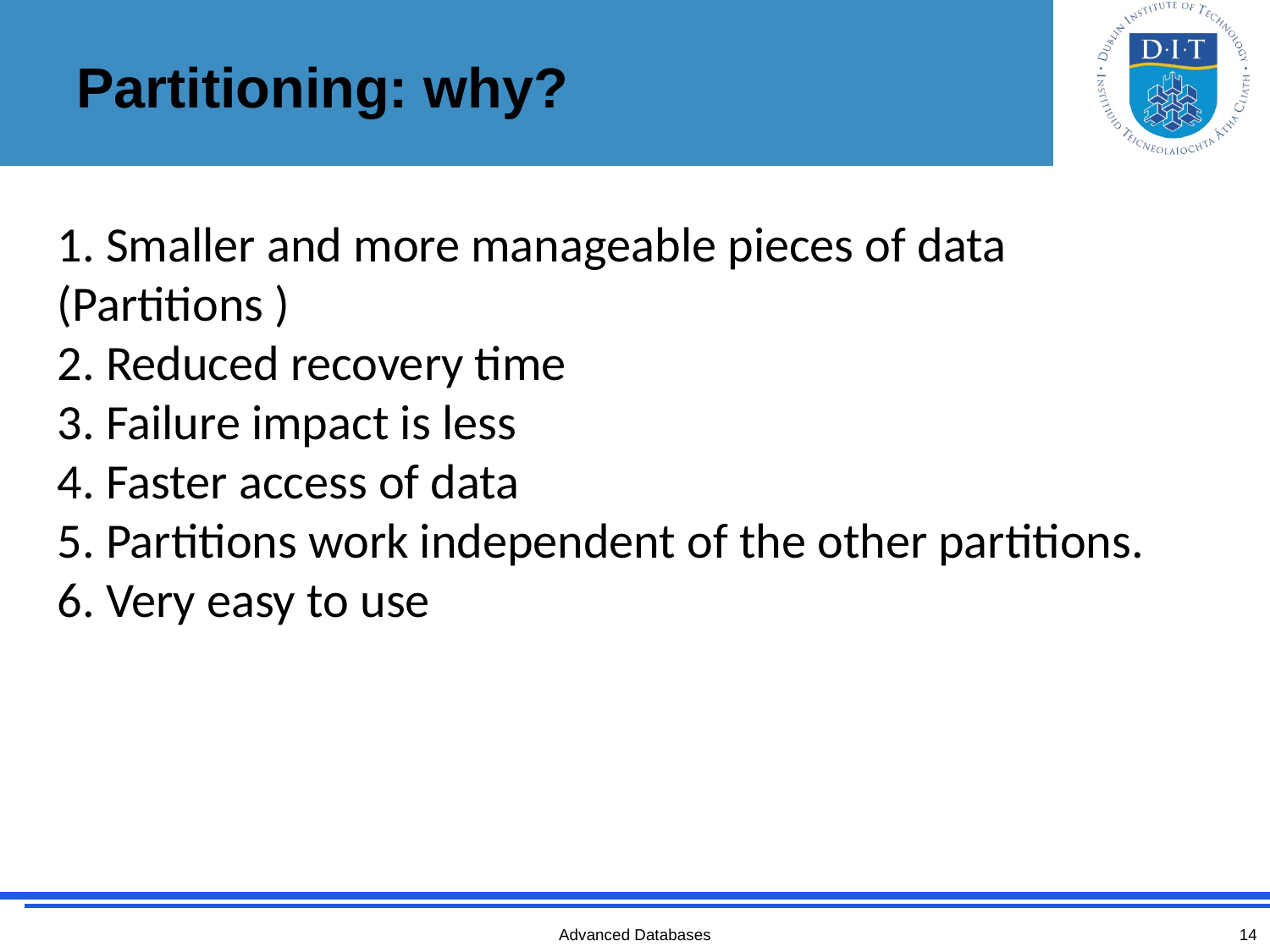

# Partitioning: why?
1. Smaller and more manageable pieces of data (Partitions )
2. Reduced recovery time
3. Failure impact is less
4. Faster access of data
5. Partitions work independent of the other partitions.
6. Very easy to use
Advanced Databases
14